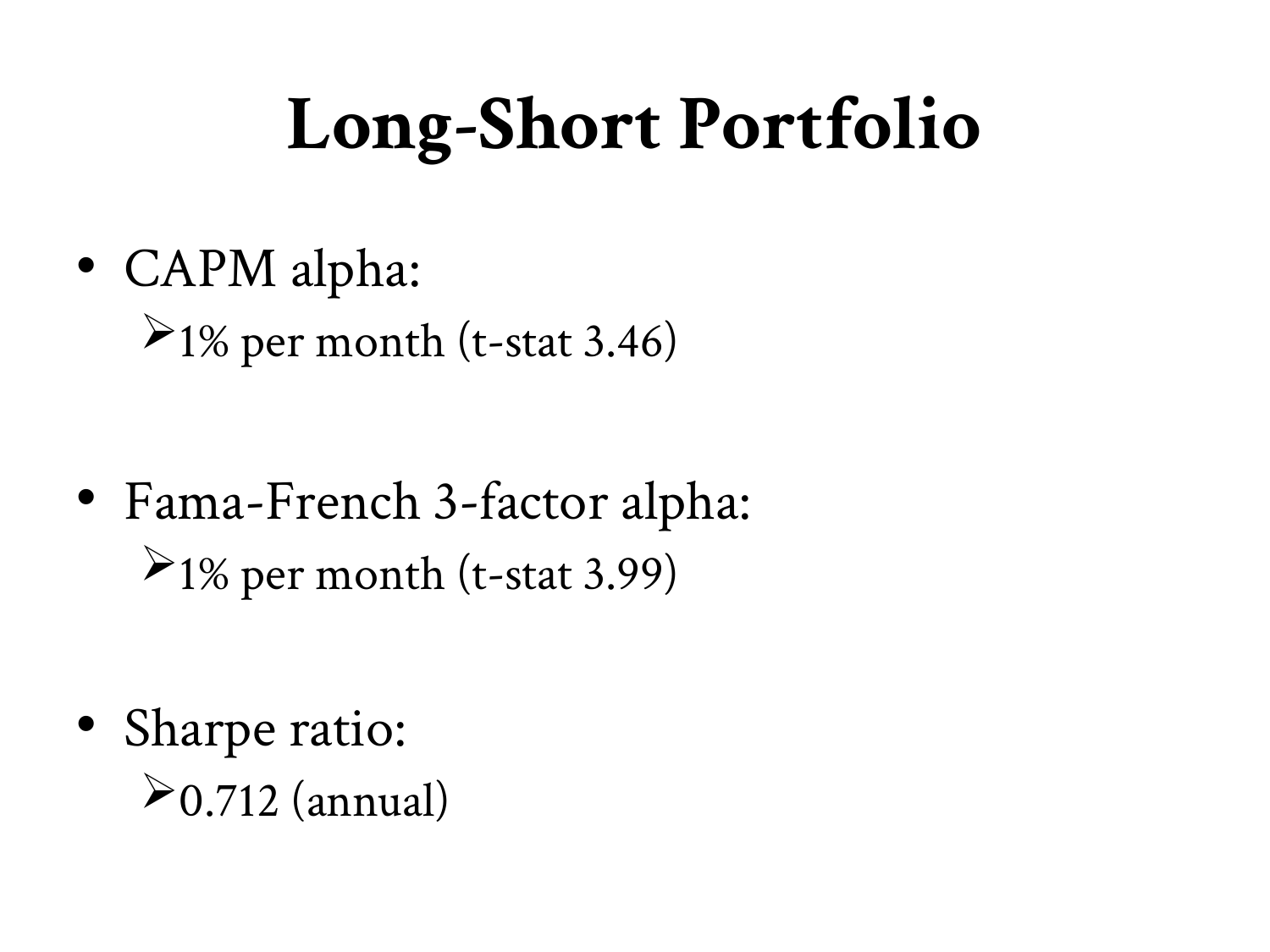

# Long-Short Portfolio
CAPM alpha:
1% per month (t-stat 3.46)

Fama-French 3-factor alpha:
1% per month (t-stat 3.99)

Sharpe ratio:
0.712 (annual)